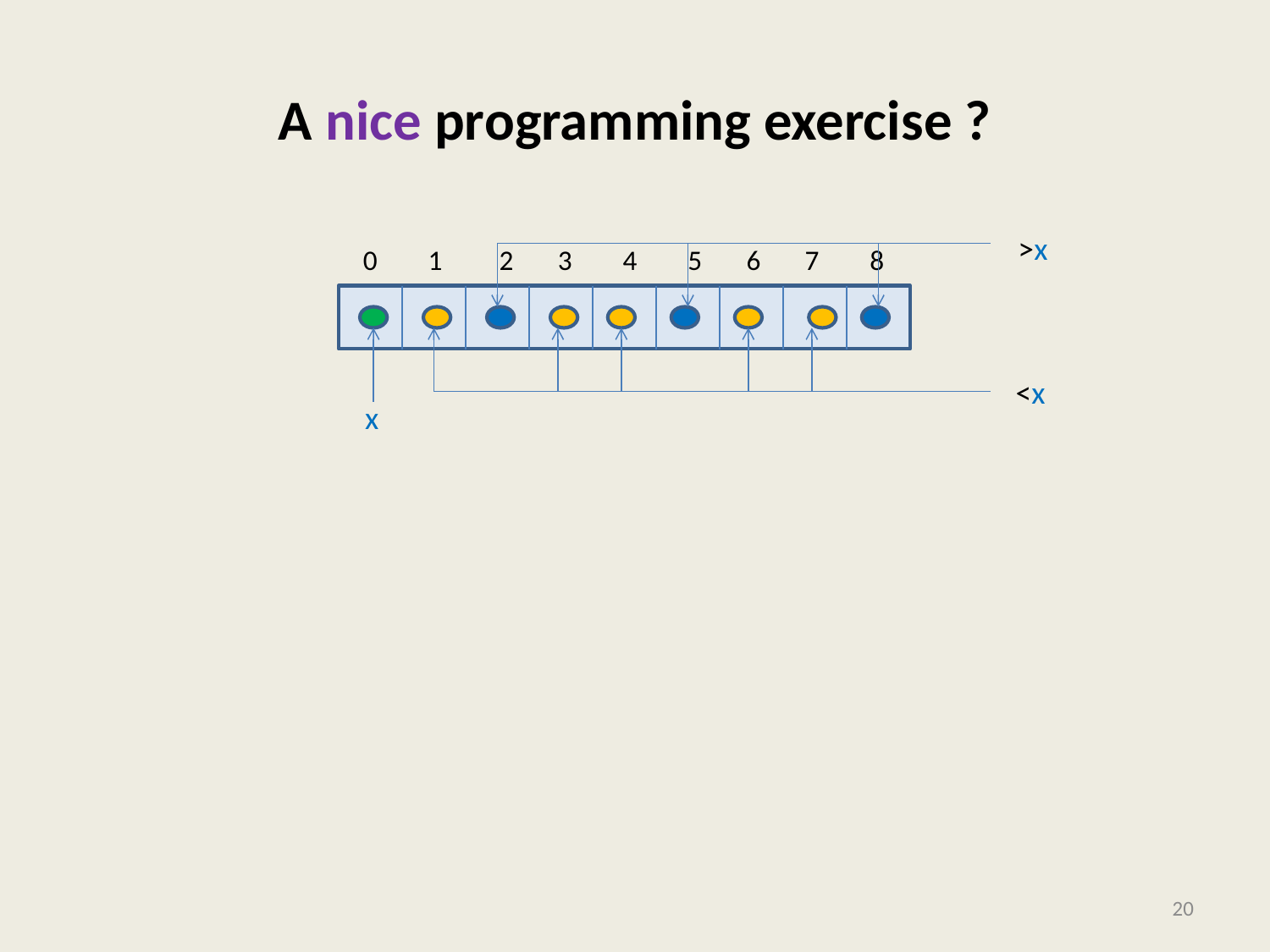

# A nice programming exercise ?

>x
 0        1         2       3        4        5       6       7        8

x
<x
20